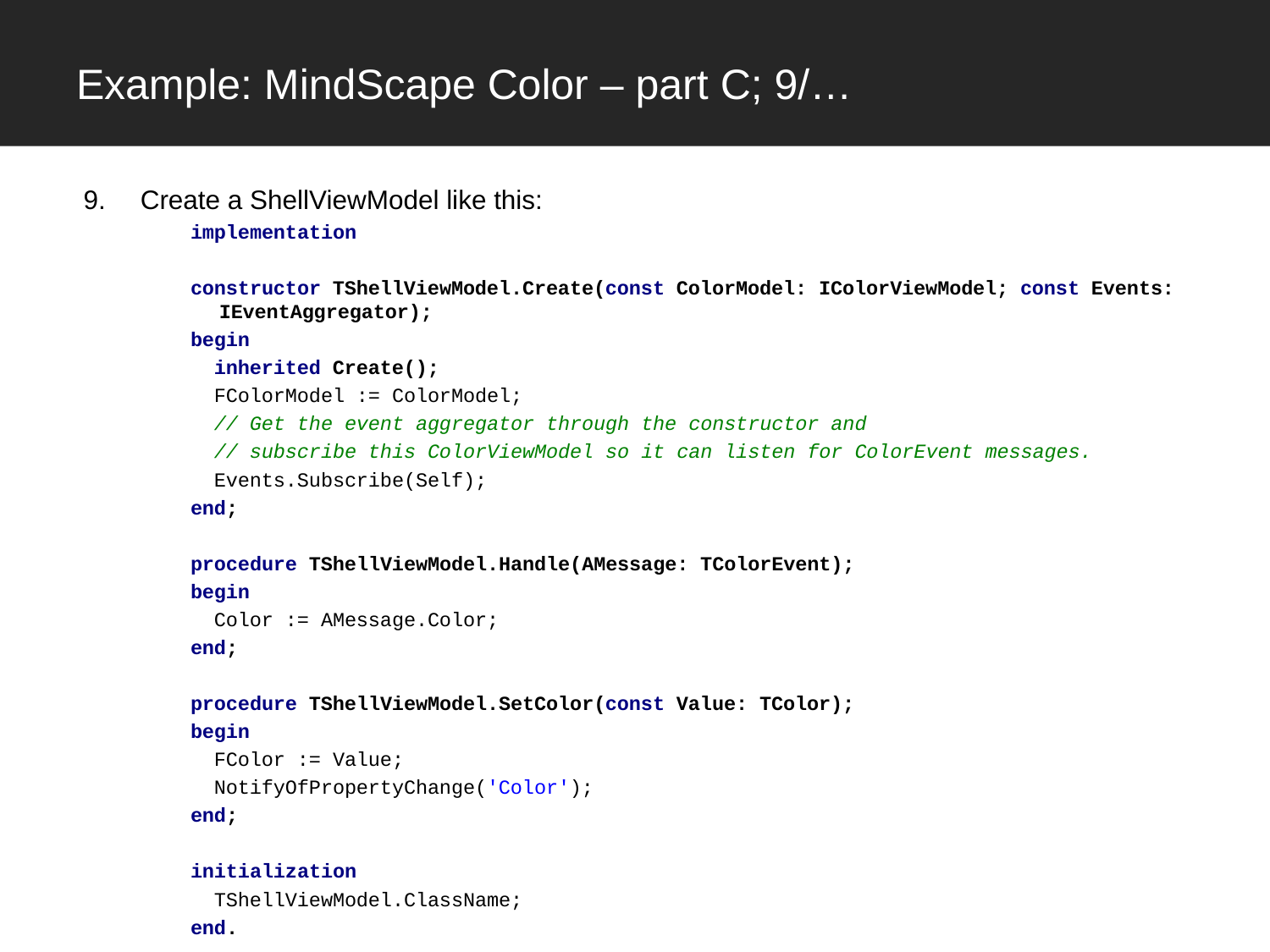

# Example: MindScape Color – part C; 9/…
Create a ShellViewModel like this:
implementation

constructor TShellViewModel.Create(const ColorModel: IColorViewModel; const Events: IEventAggregator);
begin
  inherited Create();
  FColorModel := ColorModel;
  // Get the event aggregator through the constructor and
  // subscribe this ColorViewModel so it can listen for ColorEvent messages.
  Events.Subscribe(Self);
end;

procedure TShellViewModel.Handle(AMessage: TColorEvent);
begin
  Color := AMessage.Color;
end;

procedure TShellViewModel.SetColor(const Value: TColor);
begin
  FColor := Value;
  NotifyOfPropertyChange('Color');
end;

initialization
  TShellViewModel.ClassName;
end.